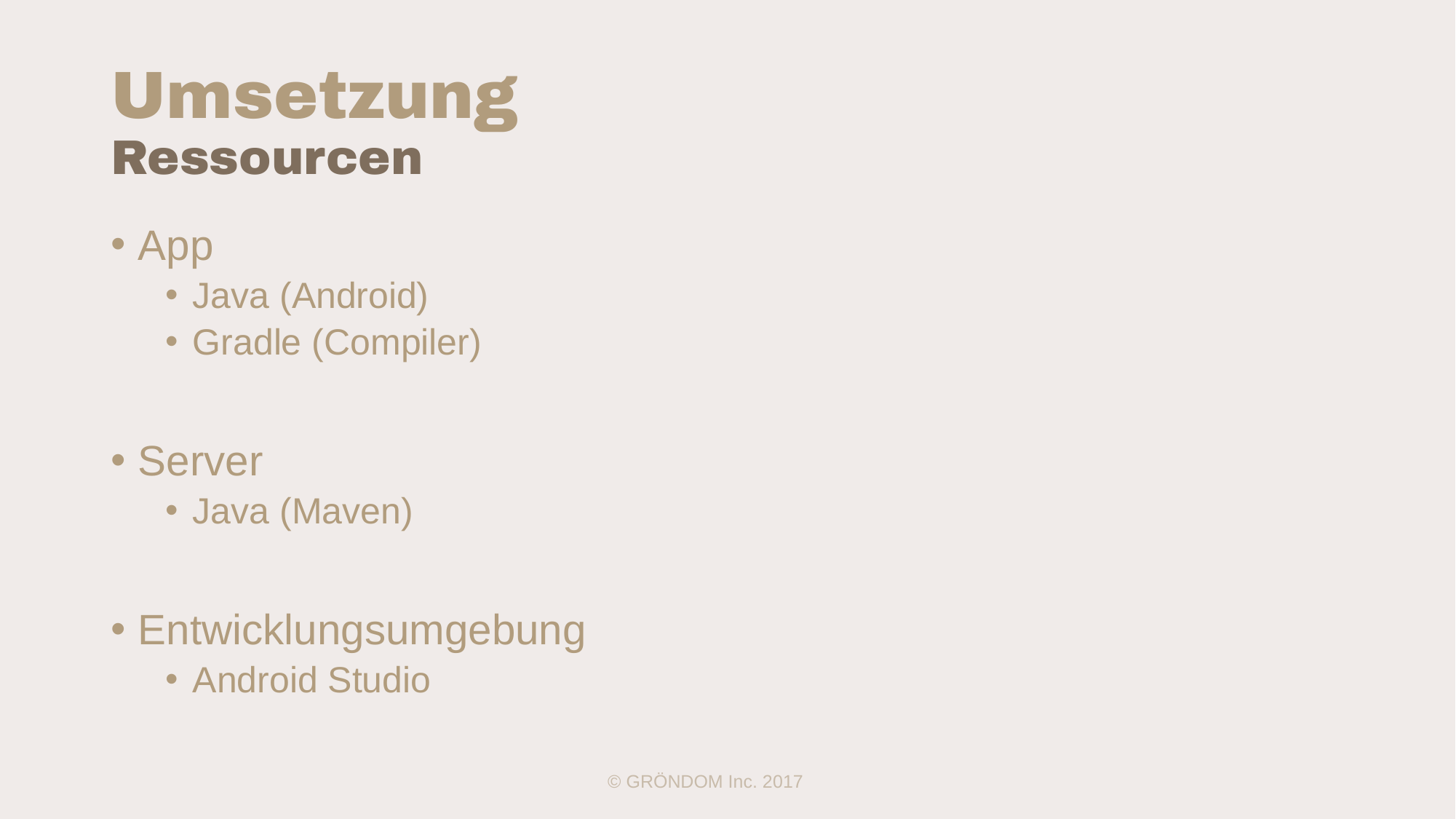

# Umsetzung Ressourcen
App
Java (Android)
Gradle (Compiler)

Server
Java (Maven)

Entwicklungsumgebung
Android Studio
© GRÖNDOM Inc. 2017